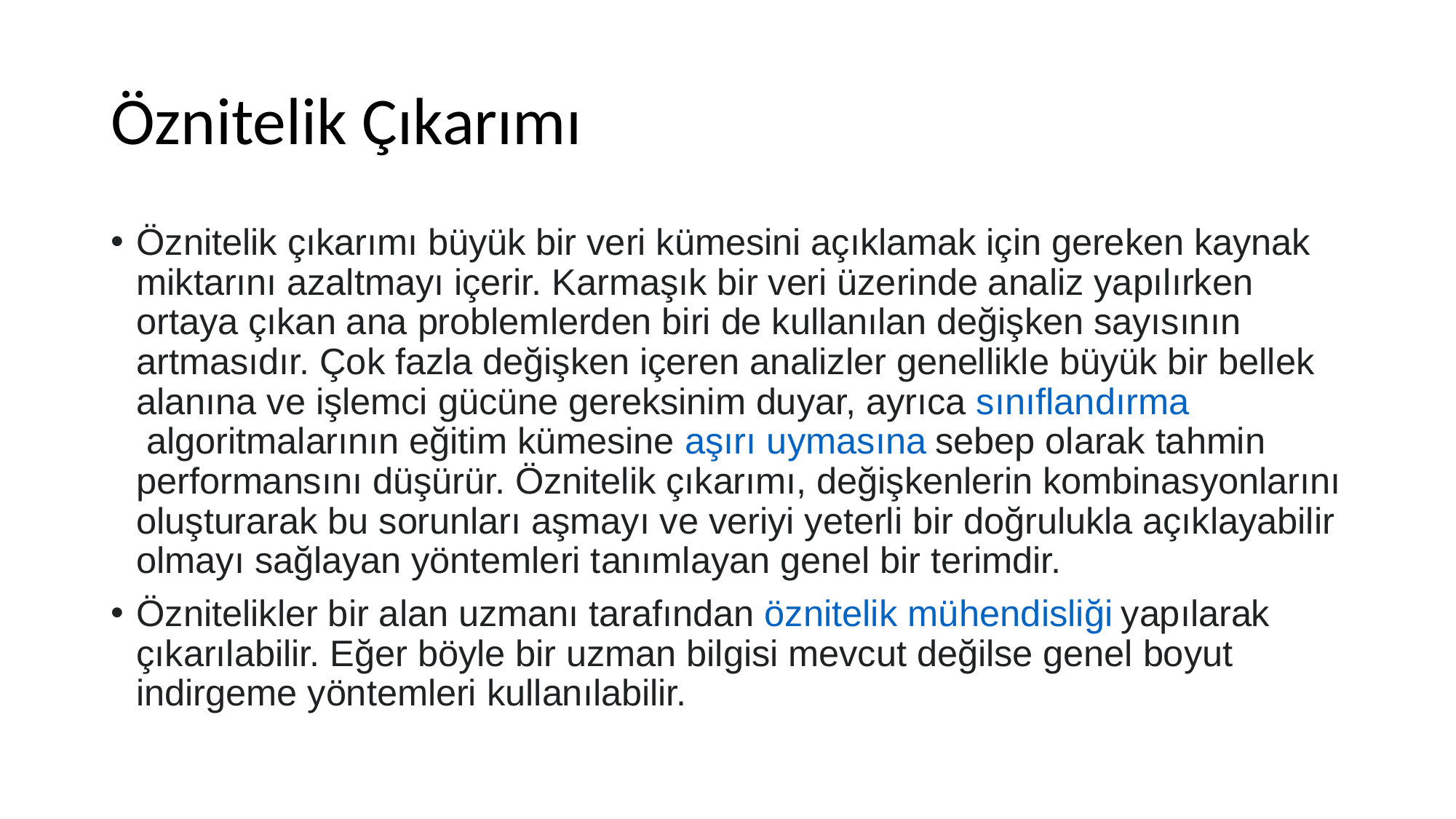

# Öznitelik Çıkarımı
Öznitelik çıkarımı büyük bir veri kümesini açıklamak için gereken kaynak miktarını azaltmayı içerir. Karmaşık bir veri üzerinde analiz yapılırken ortaya çıkan ana problemlerden biri de kullanılan değişken sayısının artmasıdır. Çok fazla değişken içeren analizler genellikle büyük bir bellek alanına ve işlemci gücüne gereksinim duyar, ayrıca sınıflandırma algoritmalarının eğitim kümesine aşırı uymasına sebep olarak tahmin performansını düşürür. Öznitelik çıkarımı, değişkenlerin kombinasyonlarını oluşturarak bu sorunları aşmayı ve veriyi yeterli bir doğrulukla açıklayabilir olmayı sağlayan yöntemleri tanımlayan genel bir terimdir.
Öznitelikler bir alan uzmanı tarafından öznitelik mühendisliği yapılarak çıkarılabilir. Eğer böyle bir uzman bilgisi mevcut değilse genel boyut indirgeme yöntemleri kullanılabilir.